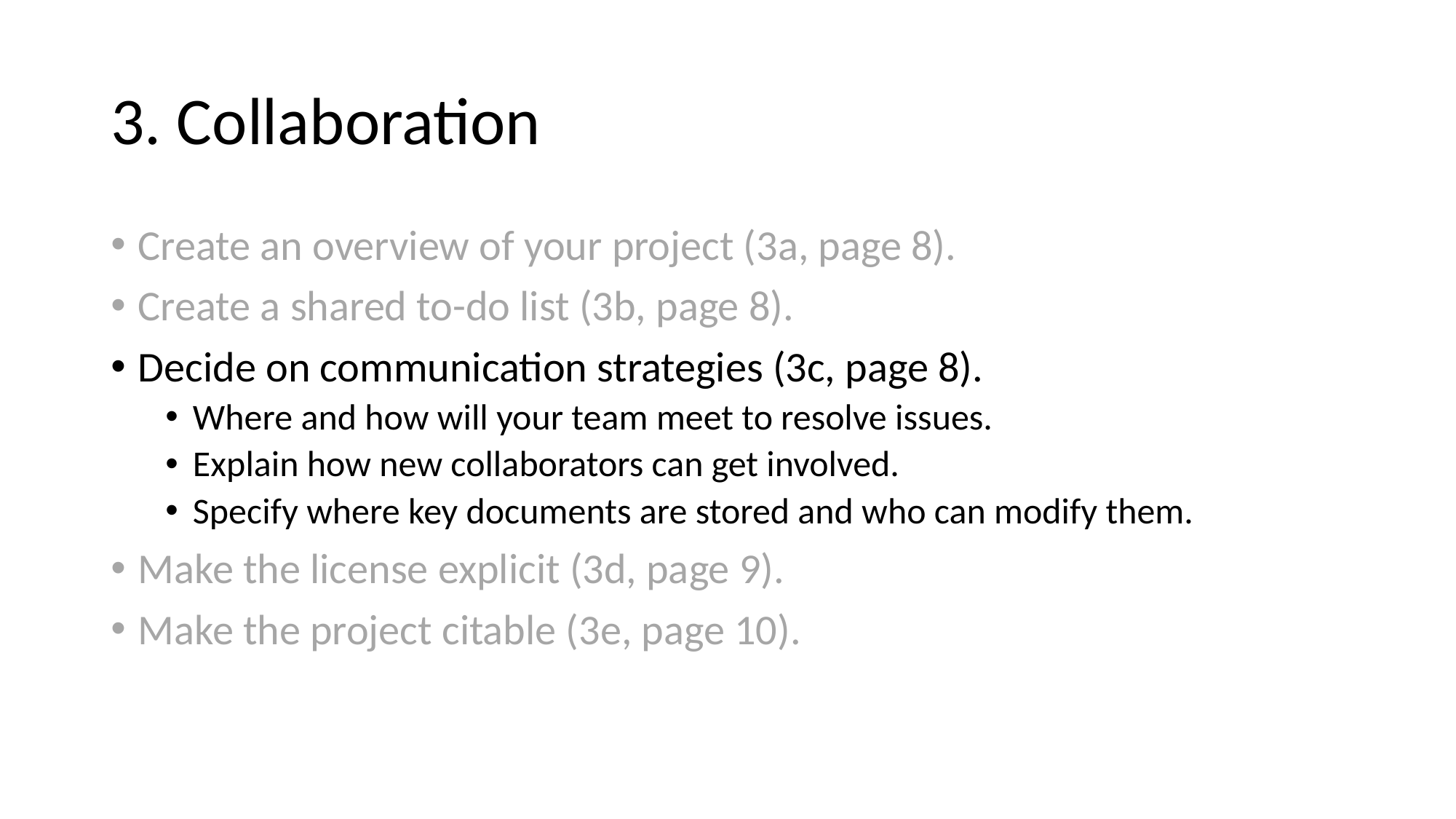

# 3. Collaboration
Create an overview of your project (3a, page 8).
Create a shared to-do list (3b, page 8).
Decide on communication strategies (3c, page 8).
Where and how will your team meet to resolve issues.
Explain how new collaborators can get involved.
Specify where key documents are stored and who can modify them.
Make the license explicit (3d, page 9).
Make the project citable (3e, page 10).